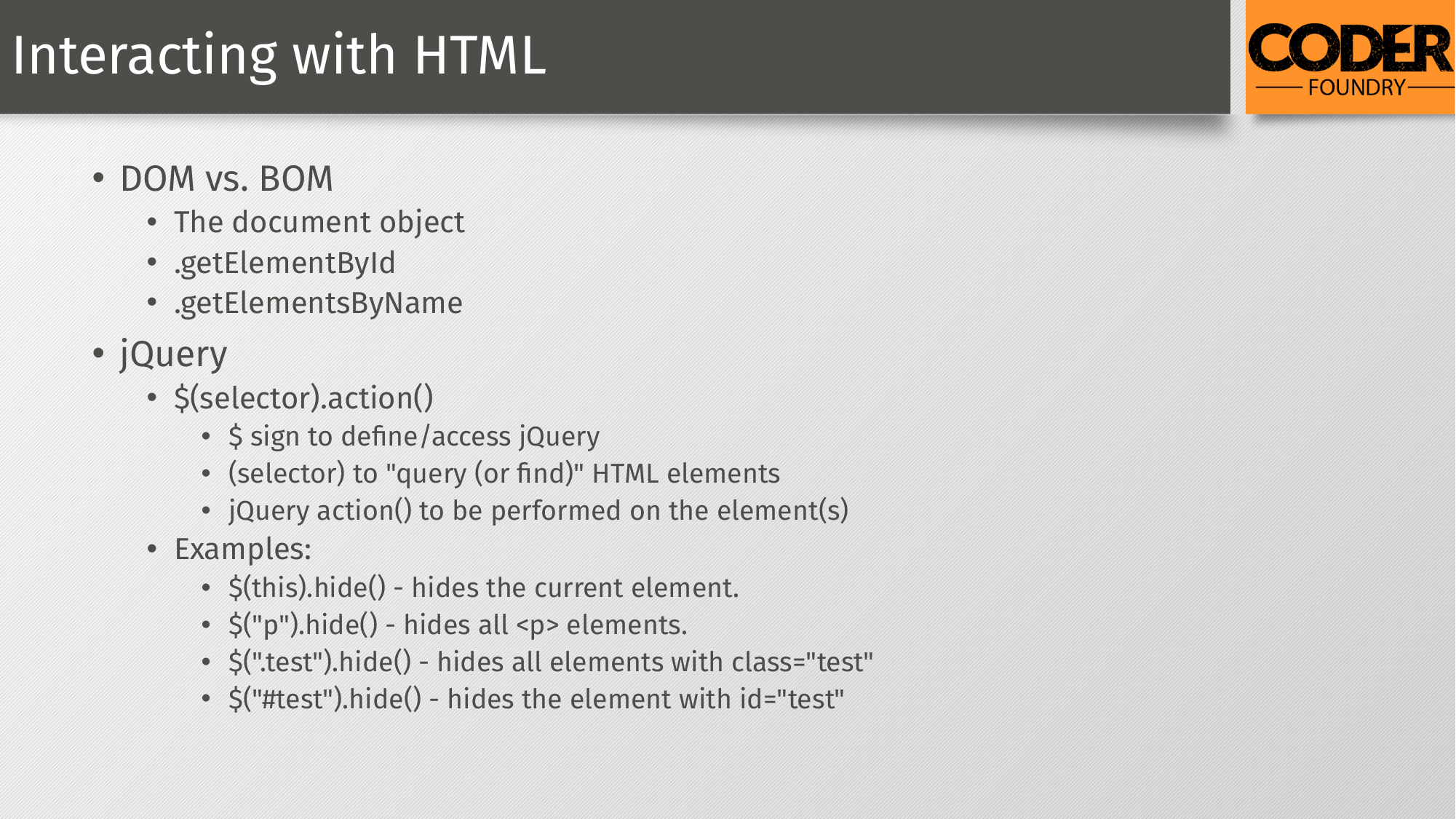

# Interacting with HTML
DOM vs. BOM
The document object
.getElementById
.getElementsByName
jQuery
$(selector).action()
$ sign to define/access jQuery
(selector) to "query (or find)" HTML elements
jQuery action() to be performed on the element(s)
Examples:
$(this).hide() - hides the current element.
$("p").hide() - hides all <p> elements.
$(".test").hide() - hides all elements with class="test"
$("#test").hide() - hides the element with id="test"